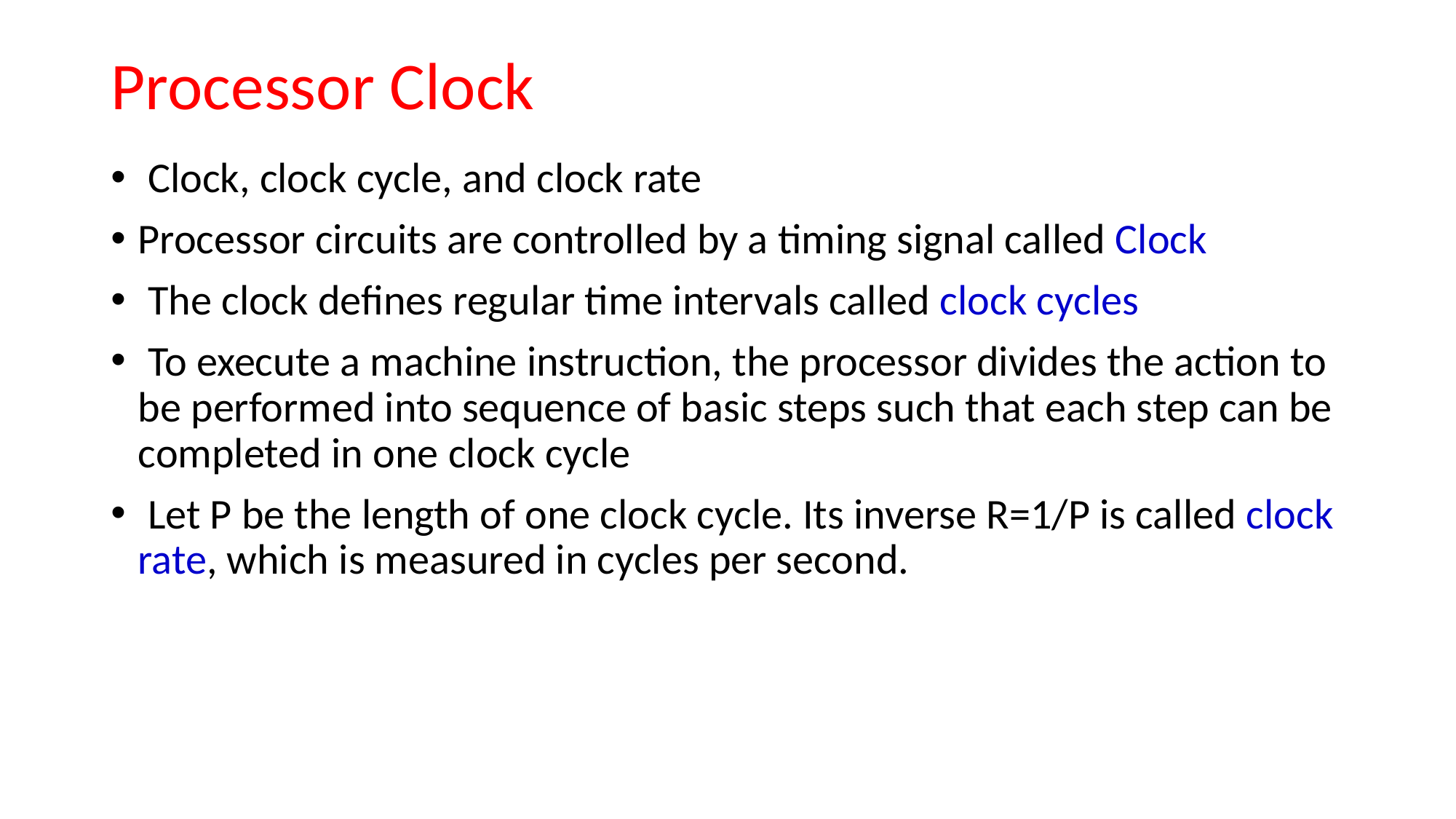

# Processor Clock
 Clock, clock cycle, and clock rate
Processor circuits are controlled by a timing signal called Clock
 The clock defines regular time intervals called clock cycles
 To execute a machine instruction, the processor divides the action to be performed into sequence of basic steps such that each step can be completed in one clock cycle
 Let P be the length of one clock cycle. Its inverse R=1/P is called clock rate, which is measured in cycles per second.